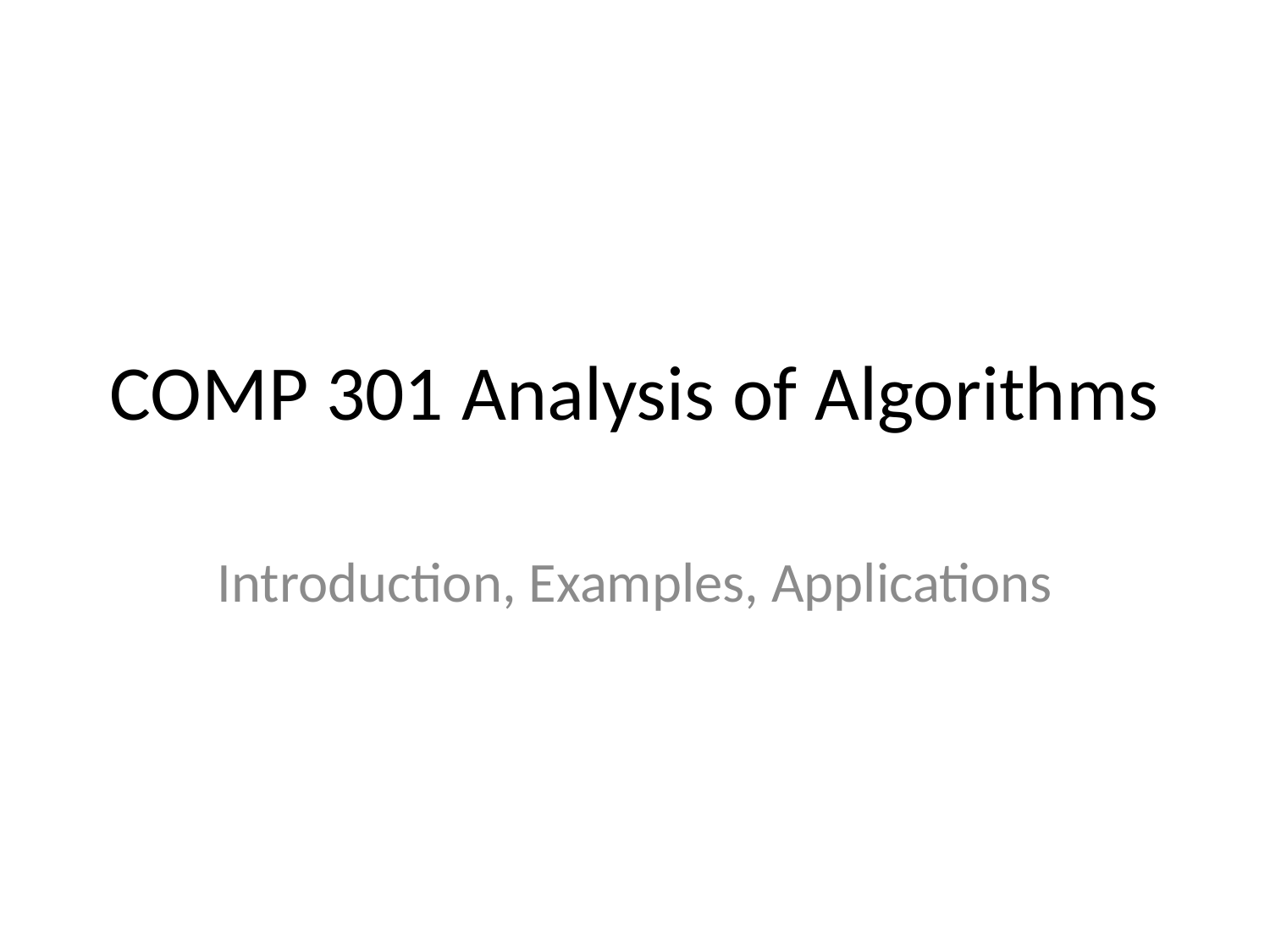

# COMP 301 Analysis of Algorithms
Introduction, Examples, Applications